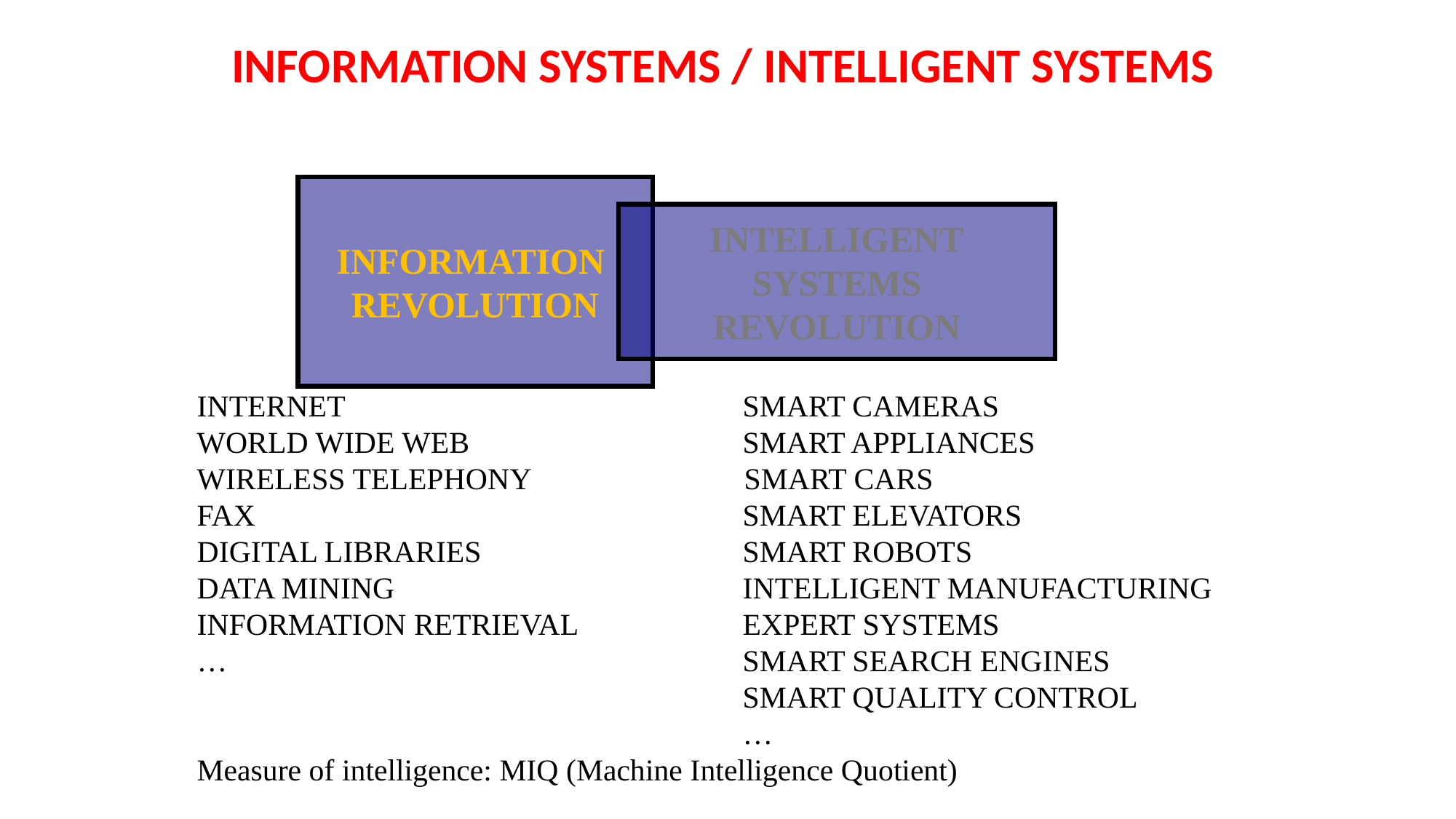

# INFORMATION SYSTEMS / INTELLIGENT SYSTEMS
INFORMATION
REVOLUTION
INTELLIGENT
SYSTEMS
REVOLUTION
INTERNET				SMART CAMERAS
WORLD WIDE WEB			SMART APPLIANCES
WIRELESS TELEPHONY                            SMART CARS
FAX					SMART ELEVATORS
DIGITAL LIBRARIES			SMART ROBOTS
DATA MINING				INTELLIGENT MANUFACTURING
INFORMATION RETRIEVAL		EXPERT SYSTEMS
…					SMART SEARCH ENGINES
					SMART QUALITY CONTROL
					…
Measure of intelligence: MIQ (Machine Intelligence Quotient)